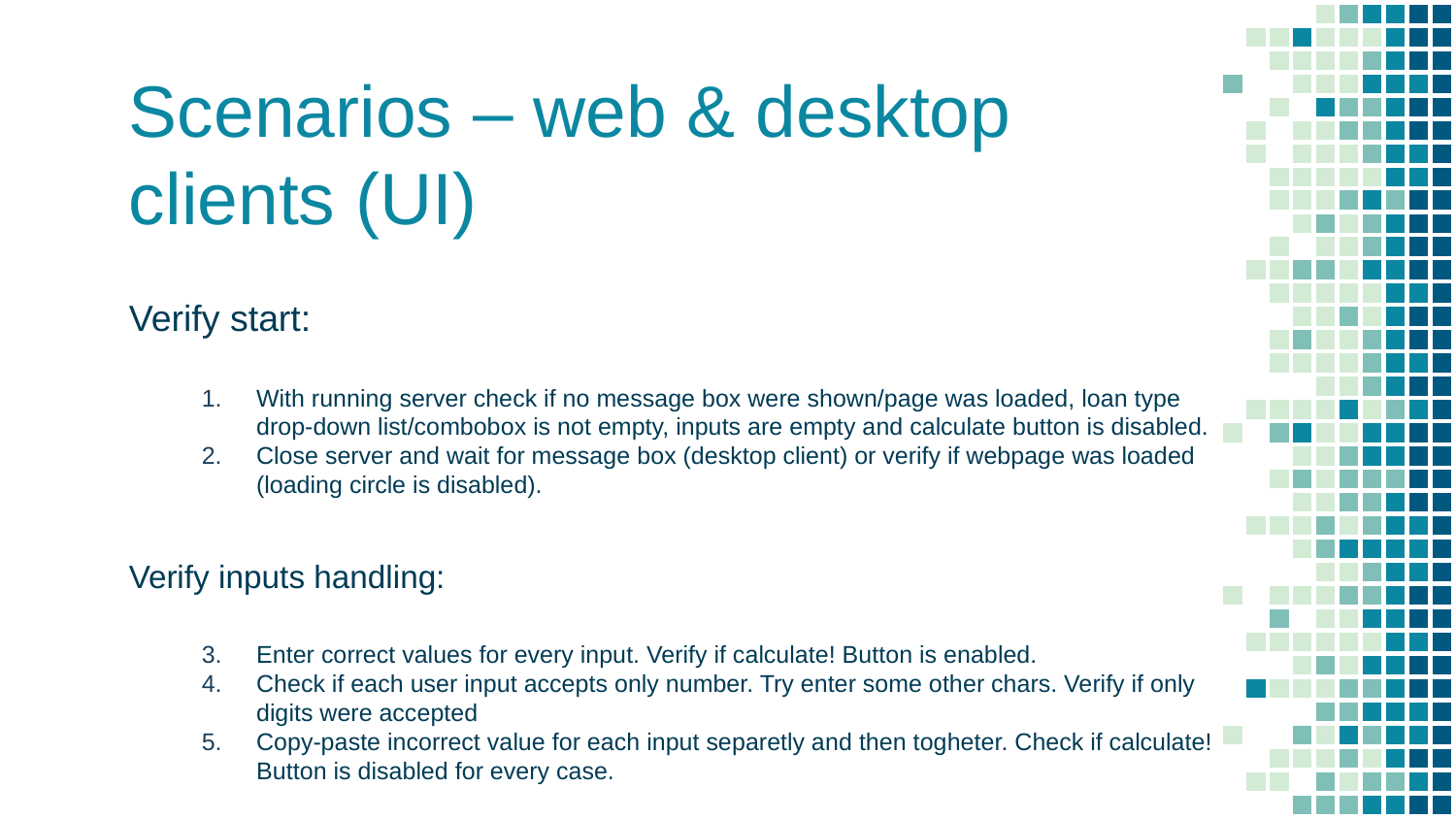

# Scenarios – web & desktop clients (UI)
Verify start:

With running server check if no message box were shown/page was loaded, loan type drop-down list/combobox is not empty, inputs are empty and calculate button is disabled.
Close server and wait for message box (desktop client) or verify if webpage was loaded (loading circle is disabled).

Verify inputs handling:

Enter correct values for every input. Verify if calculate! Button is enabled.
Check if each user input accepts only number. Try enter some other chars. Verify if only digits were accepted
Copy-paste incorrect value for each input separetly and then togheter. Check if calculate! Button is disabled for every case.